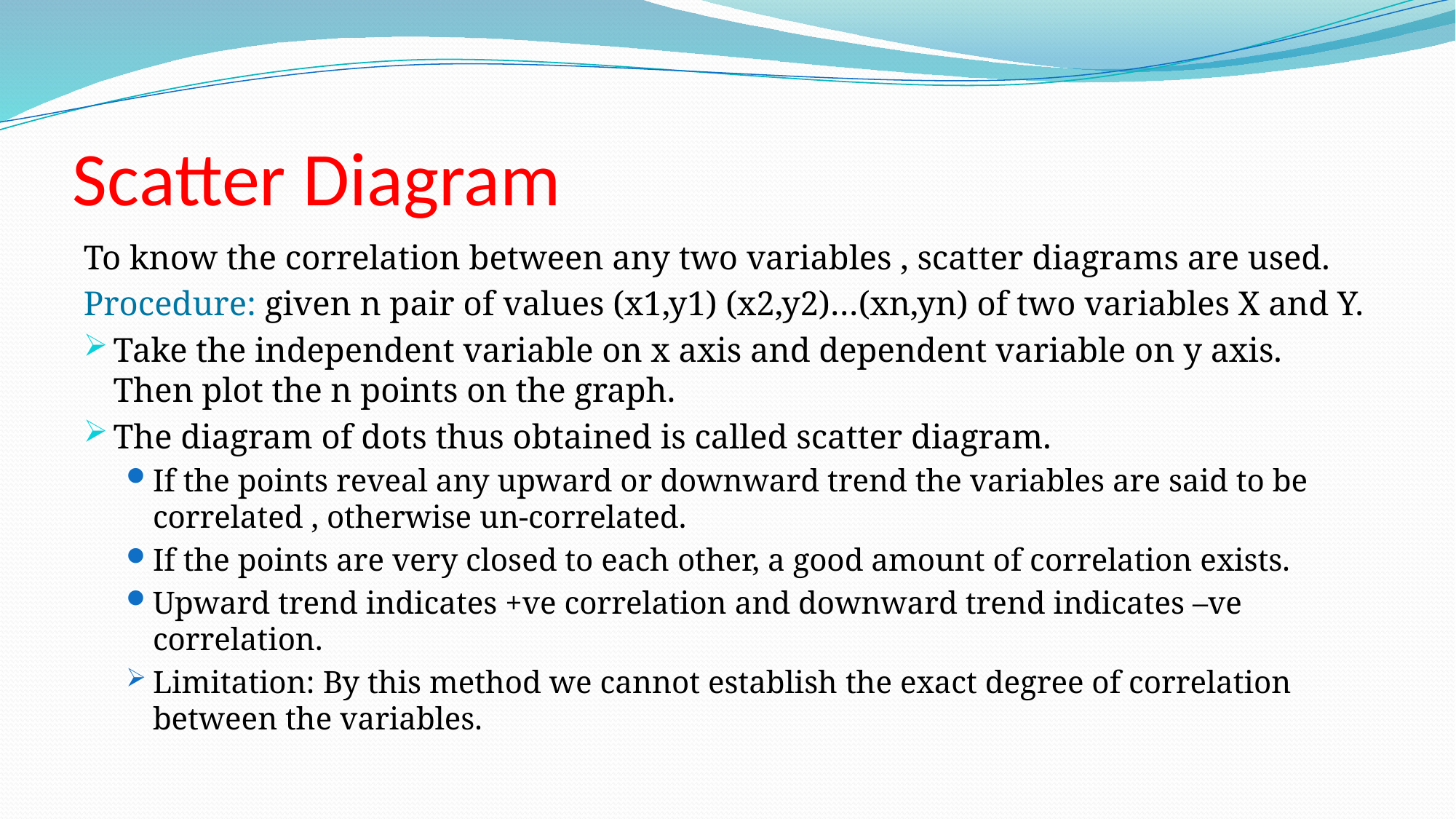

# Scatter Diagram
To know the correlation between any two variables , scatter diagrams are used.
Procedure: given n pair of values (x1,y1) (x2,y2)…(xn,yn) of two variables X and Y.
Take the independent variable on x axis and dependent variable on y axis. Then plot the n points on the graph.
The diagram of dots thus obtained is called scatter diagram.
If the points reveal any upward or downward trend the variables are said to be correlated , otherwise un-correlated.
If the points are very closed to each other, a good amount of correlation exists.
Upward trend indicates +ve correlation and downward trend indicates –ve correlation.
Limitation: By this method we cannot establish the exact degree of correlation between the variables.